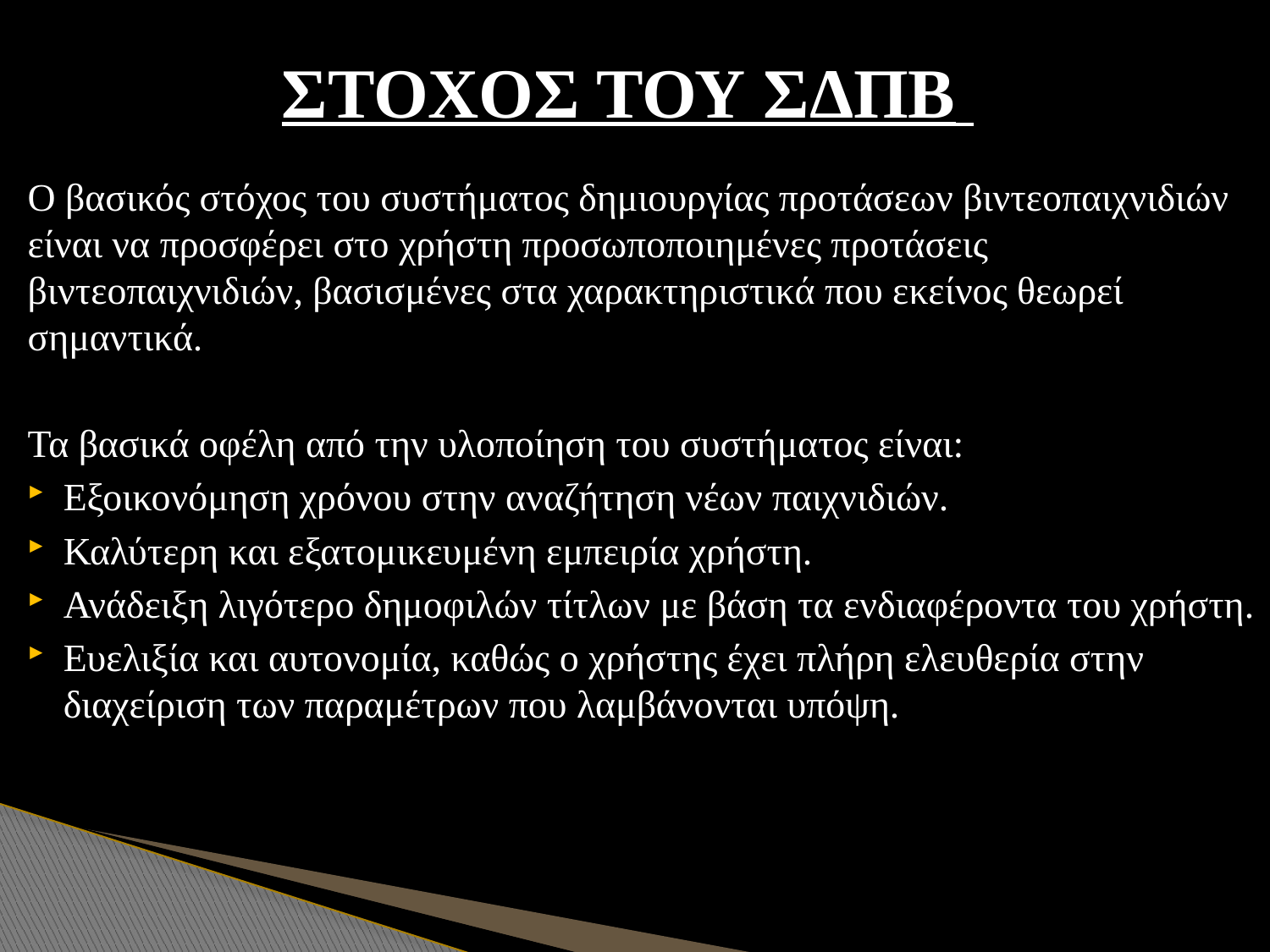

# ΣΤΟΧΟΣ ΤΟΥ ΣΔΠΒ
Ο βασικός στόχος του συστήματος δημιουργίας προτάσεων βιντεοπαιχνιδιών είναι να προσφέρει στο χρήστη προσωποποιημένες προτάσεις βιντεοπαιχνιδιών, βασισμένες στα χαρακτηριστικά που εκείνος θεωρεί σημαντικά.

Τα βασικά οφέλη από την υλοποίηση του συστήματος είναι:
Εξοικονόμηση χρόνου στην αναζήτηση νέων παιχνιδιών.
Καλύτερη και εξατομικευμένη εμπειρία χρήστη.
Ανάδειξη λιγότερο δημοφιλών τίτλων με βάση τα ενδιαφέροντα του χρήστη.
Ευελιξία και αυτονομία, καθώς ο χρήστης έχει πλήρη ελευθερία στην διαχείριση των παραμέτρων που λαμβάνονται υπόψη.